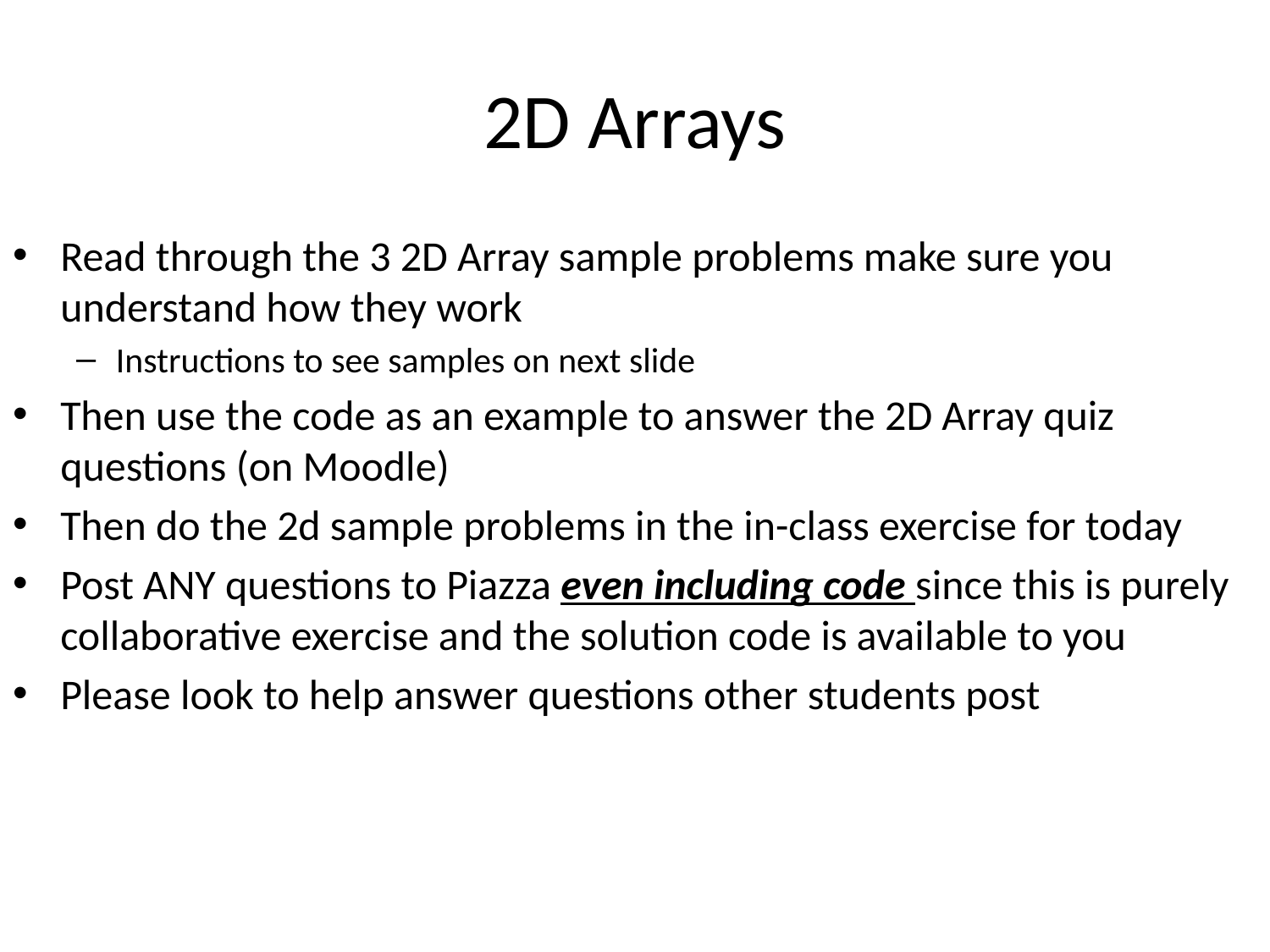

# 2D Arrays
Read through the 3 2D Array sample problems make sure you understand how they work
Instructions to see samples on next slide
Then use the code as an example to answer the 2D Array quiz questions (on Moodle)
Then do the 2d sample problems in the in-class exercise for today
Post ANY questions to Piazza even including code since this is purely collaborative exercise and the solution code is available to you
Please look to help answer questions other students post